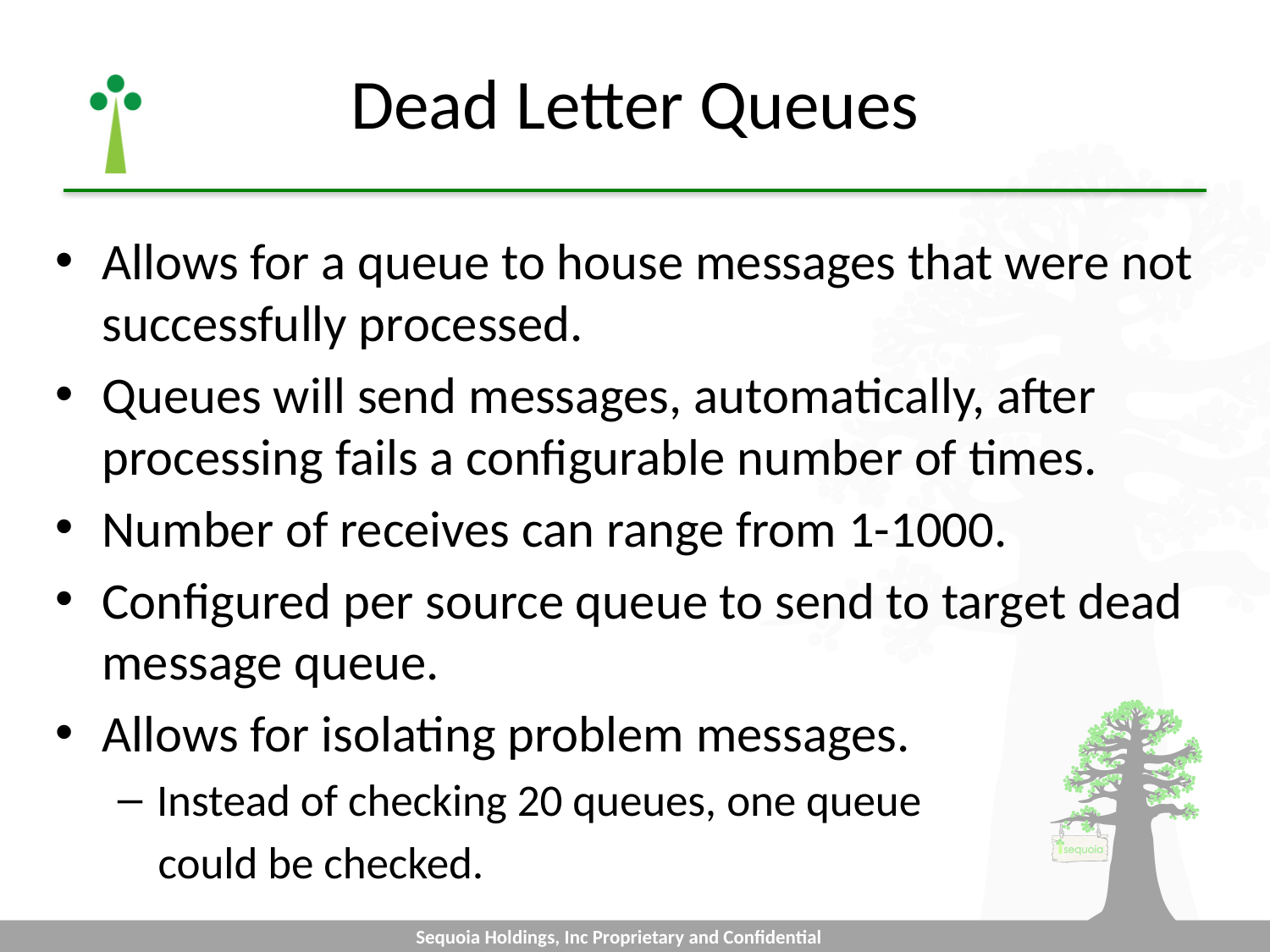

# Dead Letter Queues
Allows for a queue to house messages that were not successfully processed.
Queues will send messages, automatically, after processing fails a configurable number of times.
Number of receives can range from 1-1000.
Configured per source queue to send to target dead message queue.
Allows for isolating problem messages.
Instead of checking 20 queues, one queue
    could be checked.
Sequoia Holdings, Inc Proprietary and Confidential